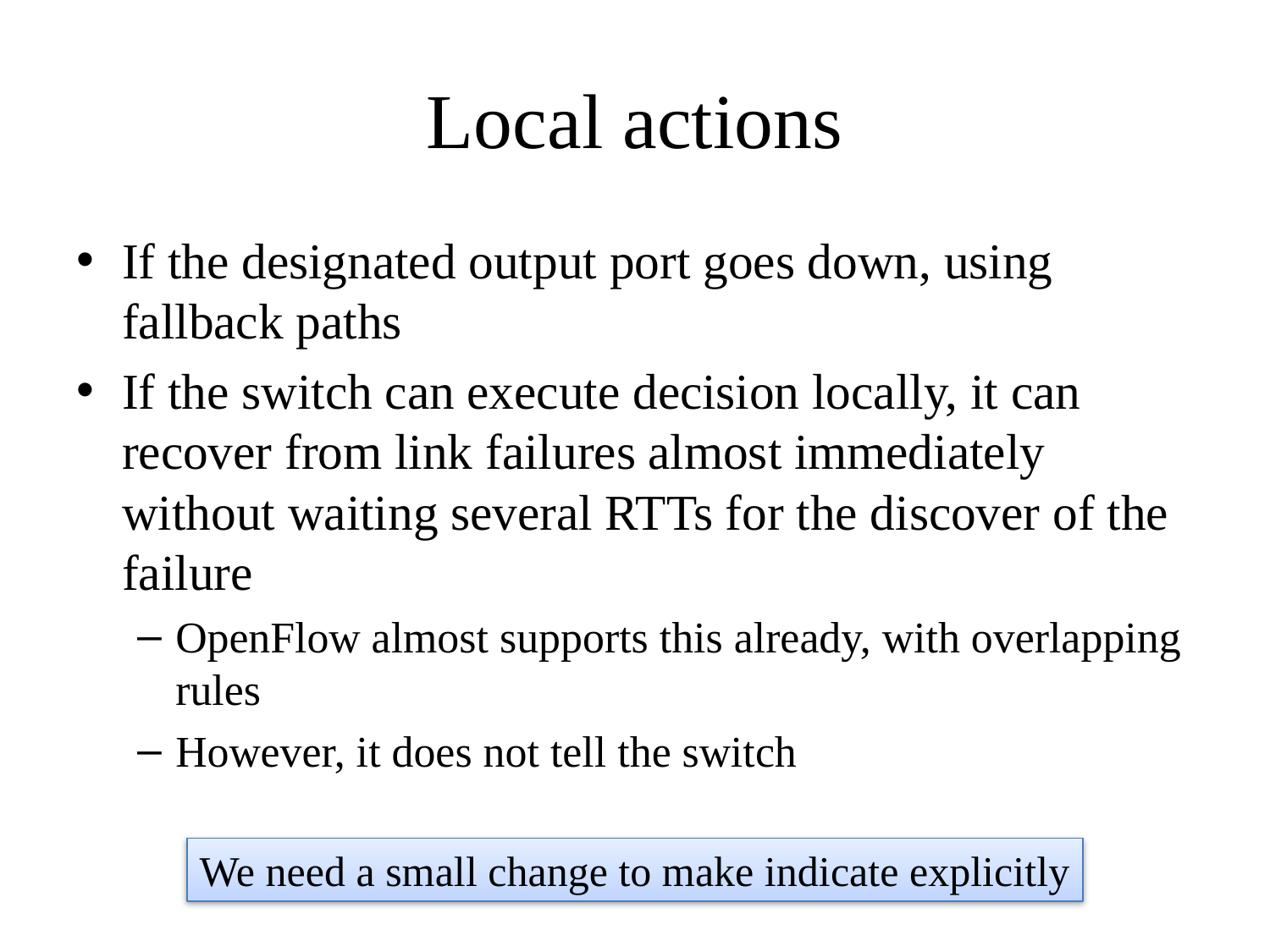

# Local actions
If the designated output port goes down, using fallback paths
If the switch can execute decision locally, it can recover from link failures almost immediately without waiting several RTTs for the discover of the failure
OpenFlow almost supports this already, with overlapping rules
However, it does not tell the switch

We need a small change to make indicate explicitly